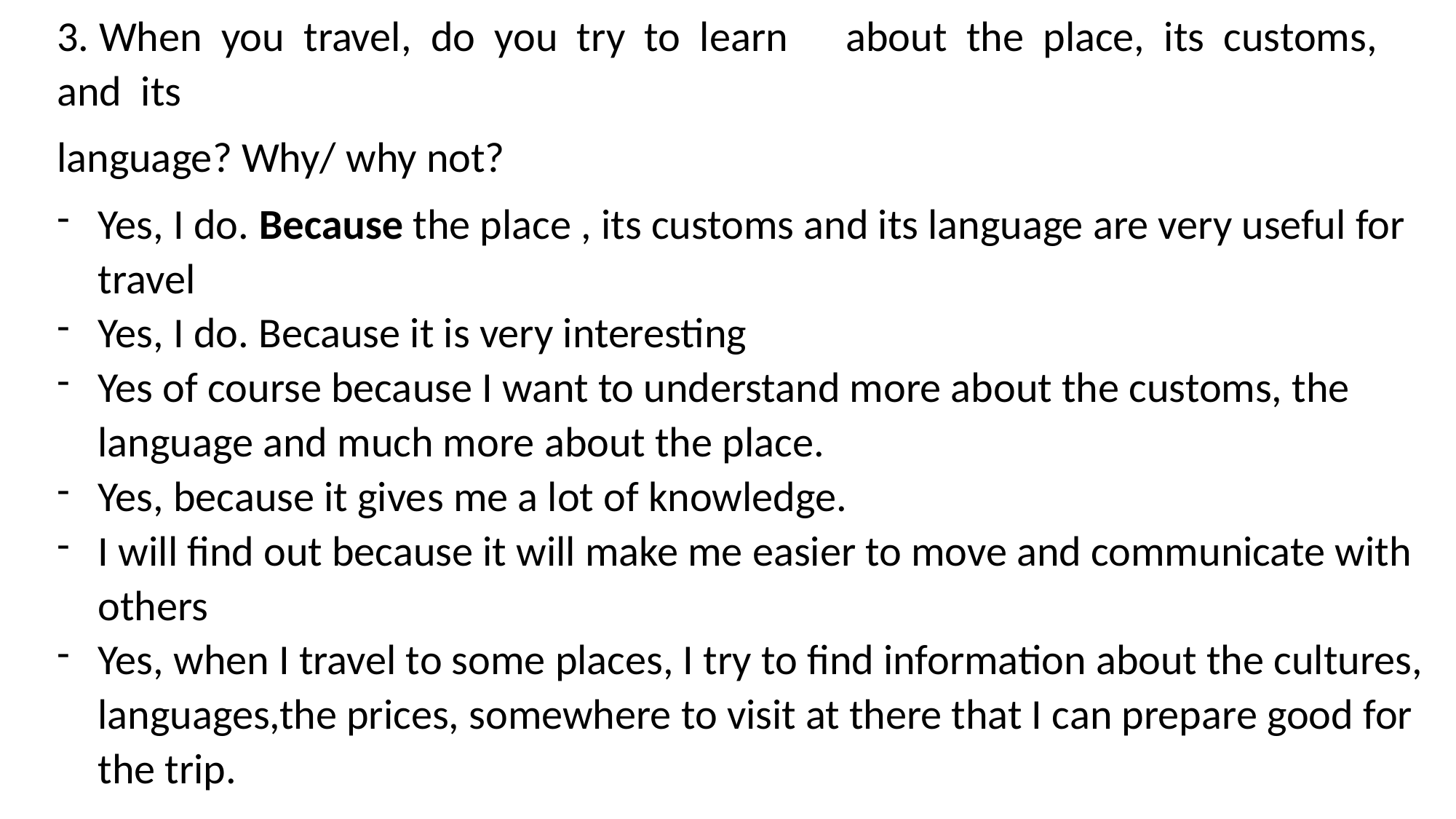

3. When  you  travel,  do  you  try  to  learn      about  the  place,  its  customs,  and  its
language? Why/ why not?
Yes, I do. Because the place , its customs and its language are very useful for travel
Yes, I do. Because it is very interesting
Yes of course because I want to understand more about the customs, the language and much more about the place.
Yes, because it gives me a lot of knowledge.
I will find out because it will make me easier to move and communicate with others
Yes, when I travel to some places, I try to find information about the cultures, languages,the prices, somewhere to visit at there that I can prepare good for the trip.